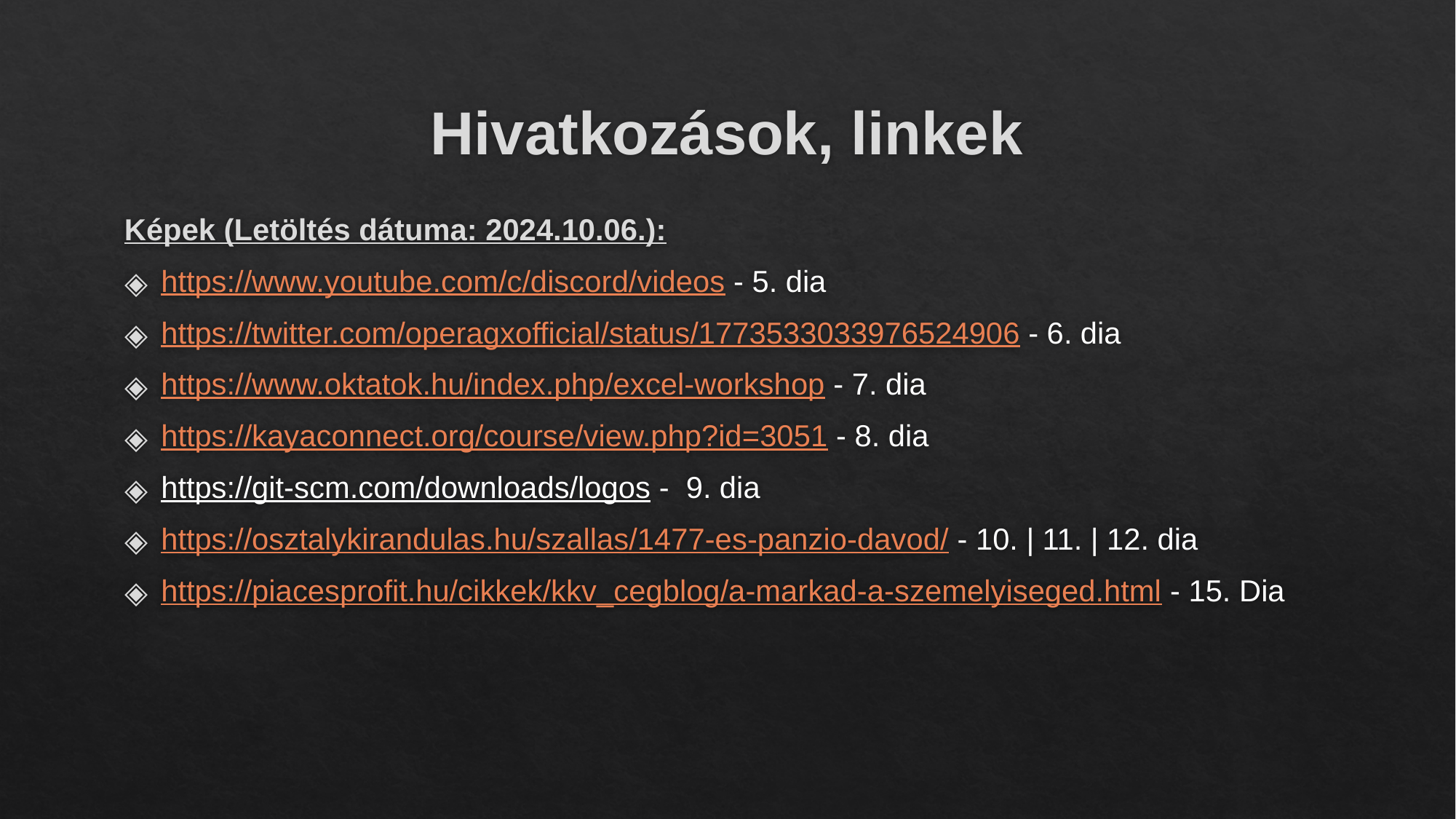

# Hivatkozások, linkek
Képek (Letöltés dátuma: 2024.10.06.):
https://www.youtube.com/c/discord/videos - 5. dia
https://twitter.com/operagxofficial/status/1773533033976524906 - 6. dia
https://www.oktatok.hu/index.php/excel-workshop - 7. dia
https://kayaconnect.org/course/view.php?id=3051 - 8. dia
https://git-scm.com/downloads/logos -  9. dia
https://osztalykirandulas.hu/szallas/1477-es-panzio-davod/ - 10. | 11. | 12. dia
https://piacesprofit.hu/cikkek/kkv_cegblog/a-markad-a-szemelyiseged.html - 15. Dia